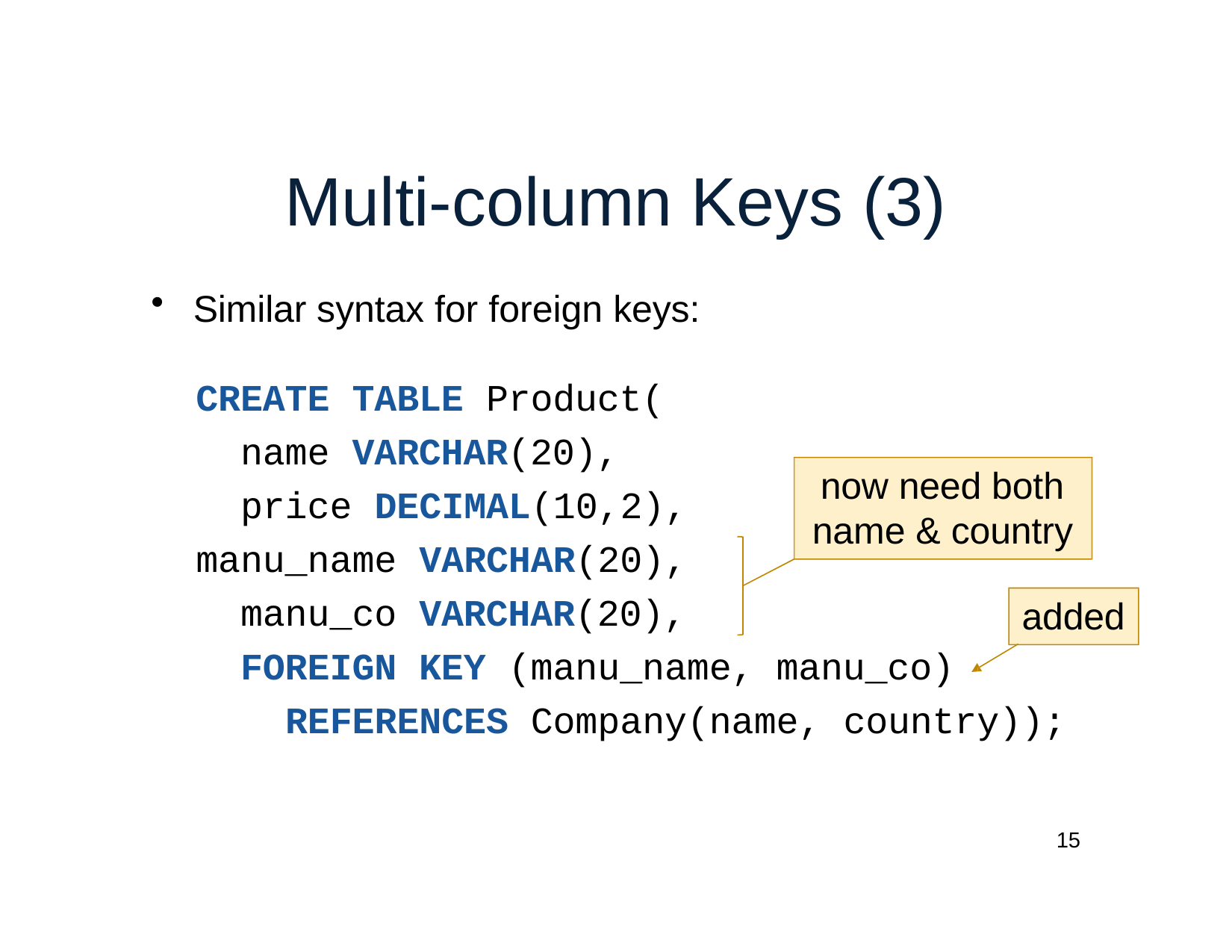

# Multi-column Keys (3)
Similar syntax for foreign keys:
CREATE TABLE Product(  name VARCHAR(20),  price DECIMAL(10,2),
manu_name VARCHAR(20),  manu_co VARCHAR(20),

now need both  name & country

added
FOREIGN KEY (manu_name, manu_co)
REFERENCES Company(name, country));

15